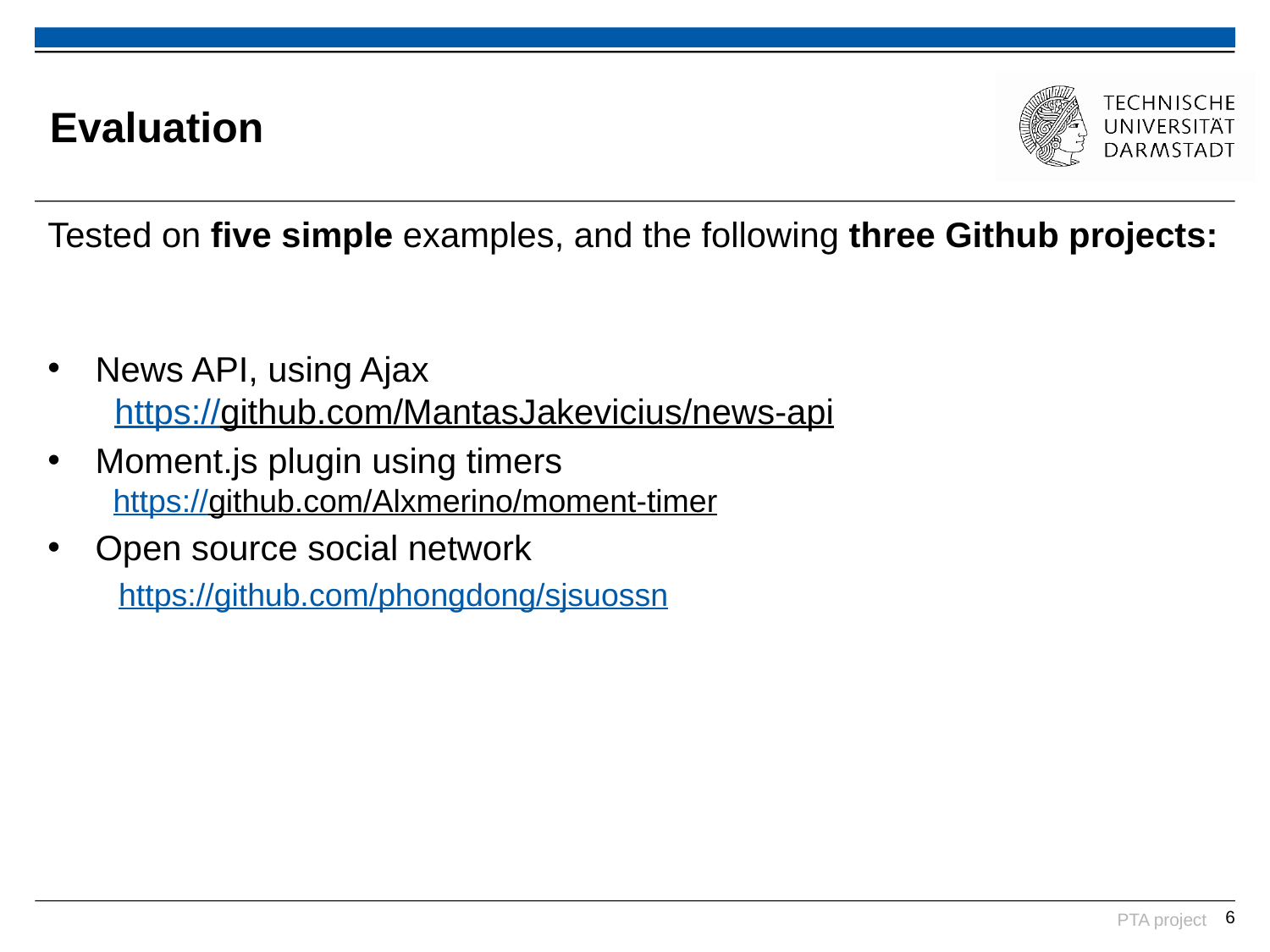

# Evaluation
Tested on five simple examples, and the following three Github projects:
News API, using Ajax
  https://github.com/MantasJakevicius/news-api
Moment.js plugin using timers
  https://github.com/Alxmerino/moment-timer
Open source social network
        https://github.com/phongdong/sjsuossn